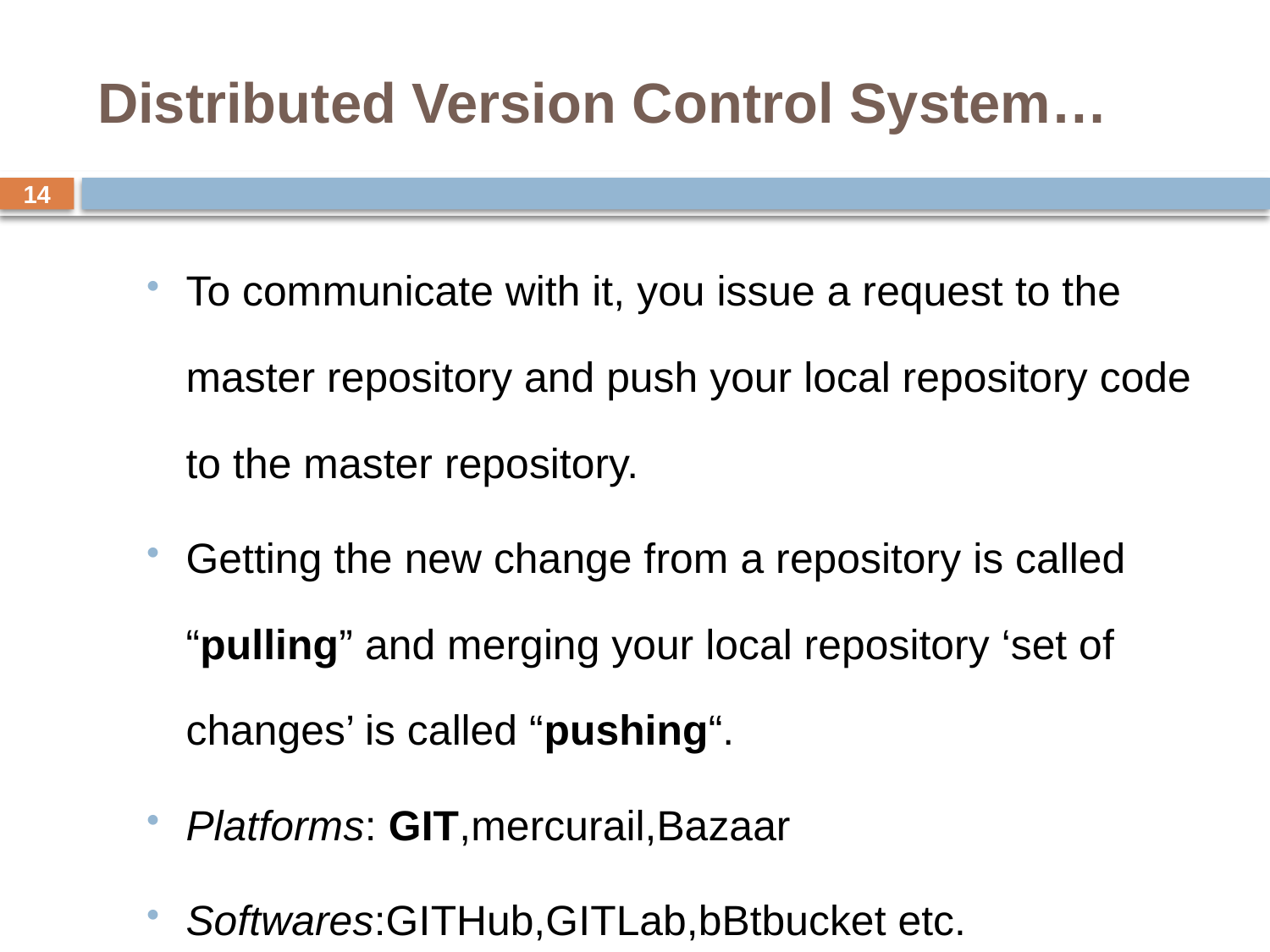

# Distributed Version Control System…
14
To communicate with it, you issue a request to the master repository and push your local repository code to the master repository.
Getting the new change from a repository is called “pulling” and merging your local repository ‘set of changes’ is called “pushing“.
Platforms: GIT,mercurail,Bazaar
Softwares:GITHub,GITLab,bBtbucket etc.